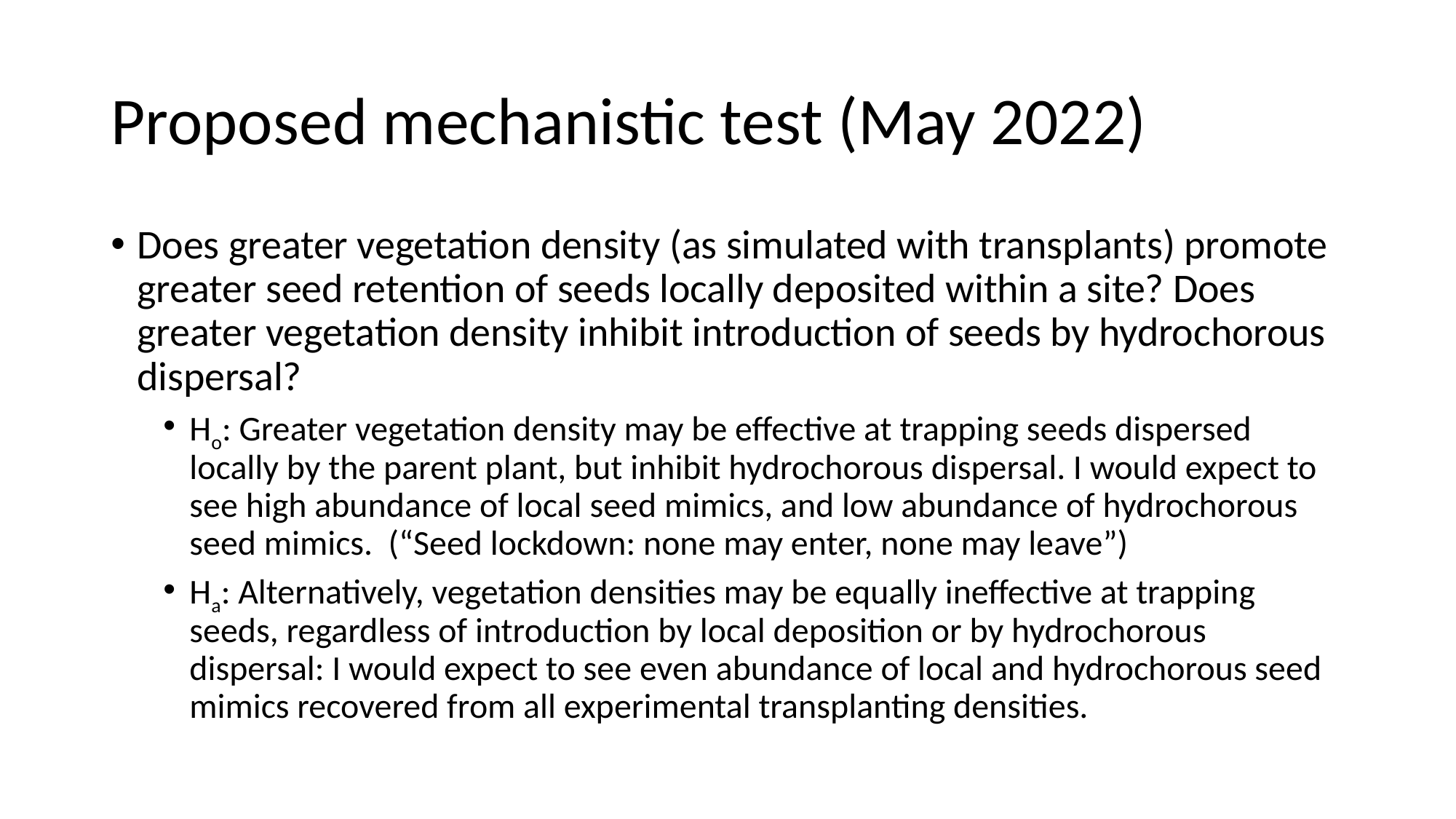

# Proposed mechanistic test (May 2022)
Does greater vegetation density (as simulated with transplants) promote greater seed retention of seeds locally deposited within a site? Does greater vegetation density inhibit introduction of seeds by hydrochorous dispersal?
Ho: Greater vegetation density may be effective at trapping seeds dispersed locally by the parent plant, but inhibit hydrochorous dispersal. I would expect to see high abundance of local seed mimics, and low abundance of hydrochorous seed mimics.  (“Seed lockdown: none may enter, none may leave”)
Ha: Alternatively, vegetation densities may be equally ineffective at trapping seeds, regardless of introduction by local deposition or by hydrochorous dispersal: I would expect to see even abundance of local and hydrochorous seed mimics recovered from all experimental transplanting densities.